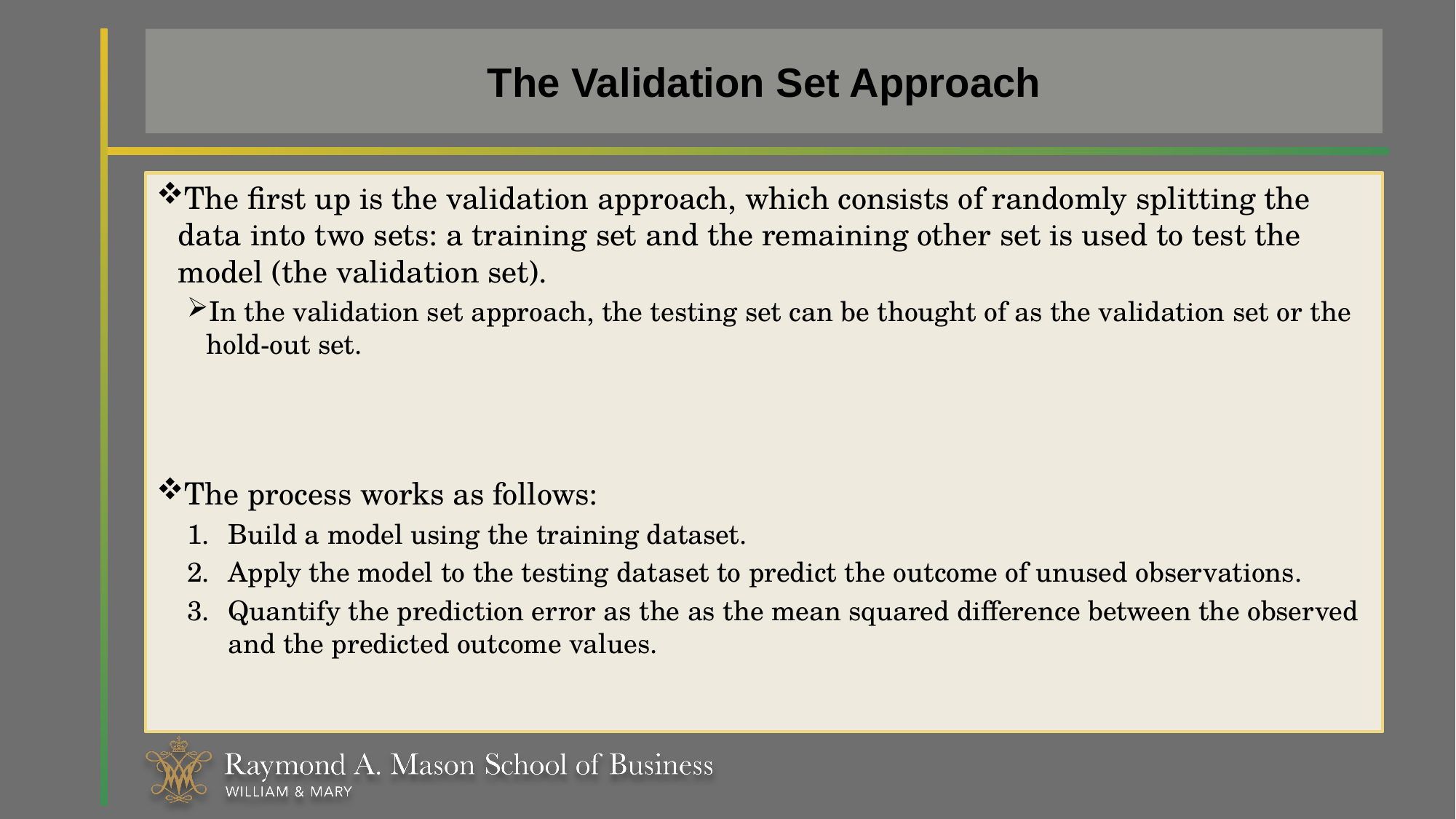

# The Validation Set Approach
The first up is the validation approach, which consists of randomly splitting the data into two sets: a training set and the remaining other set is used to test the model (the validation set).
In the validation set approach, the testing set can be thought of as the validation set or the hold-out set.

The process works as follows:
Build a model using the training dataset.
Apply the model to the testing dataset to predict the outcome of unused observations.
Quantify the prediction error as the as the mean squared difference between the observed and the predicted outcome values.